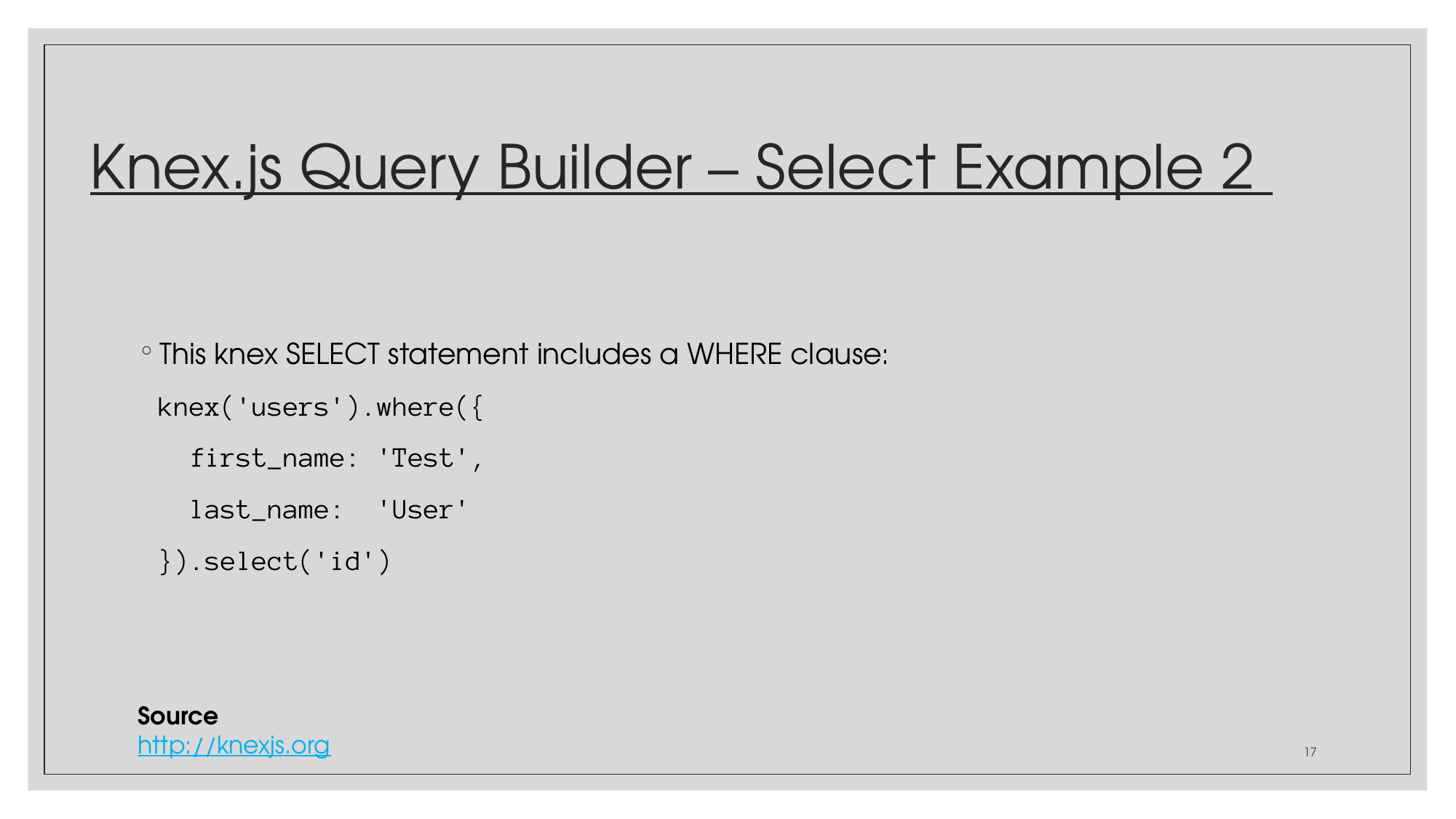

# Knex.js Query Builder – Select Example 2
This knex SELECT statement includes a WHERE clause:
knex('users').where({
  first_name: 'Test',
  last_name:  'User'
}).select('id')
Source
http://knexjs.org
17